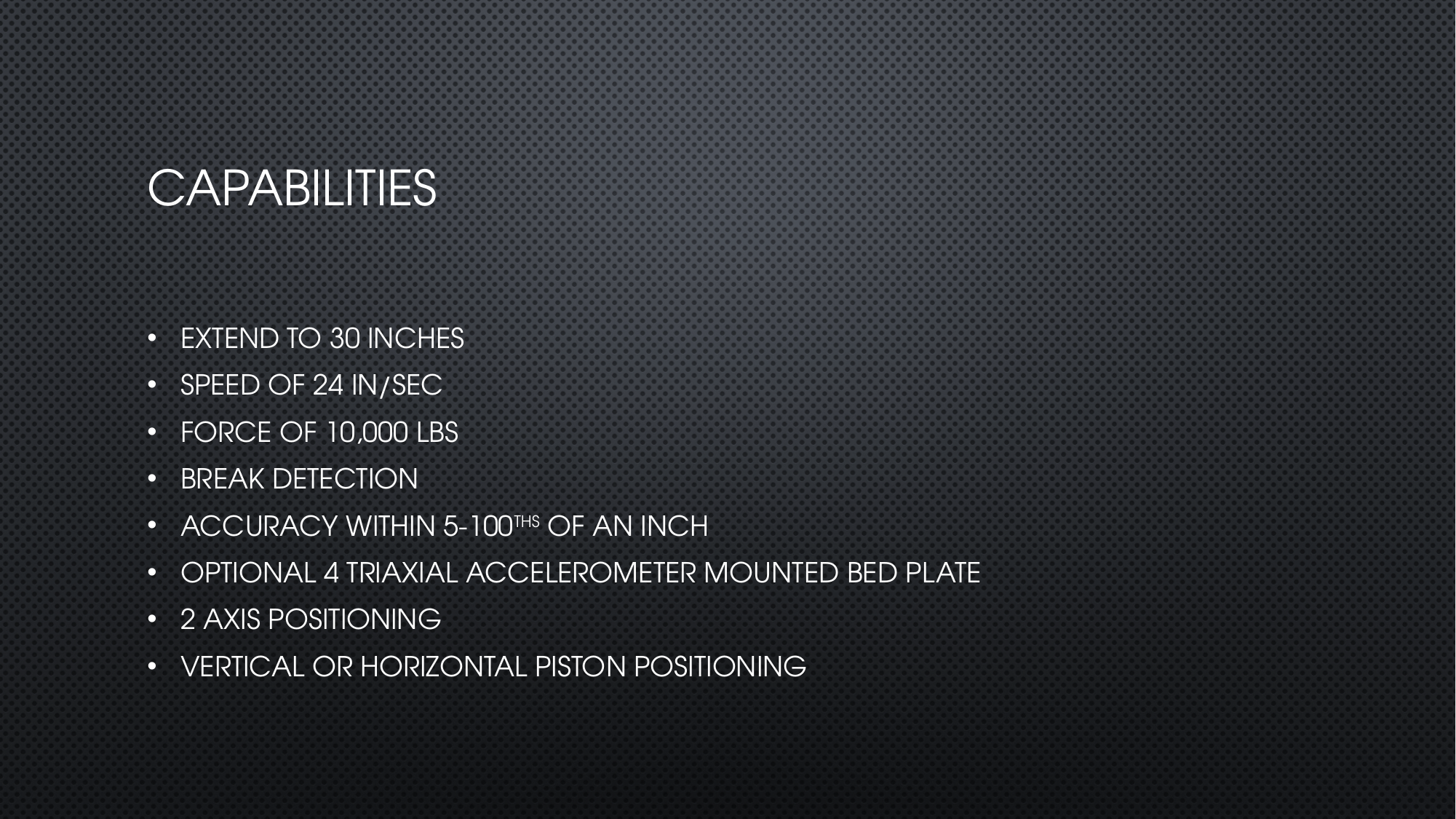

# Capabilities
Extend to 30 inches
Speed of 24 in/sec
force of 10,000 lbs
Break detection
Accuracy within 5-100ths of an inch
Optional 4 triaxial accelerometer mounted bed plate
2 axis positioning
Vertical or horizontal piston positioning